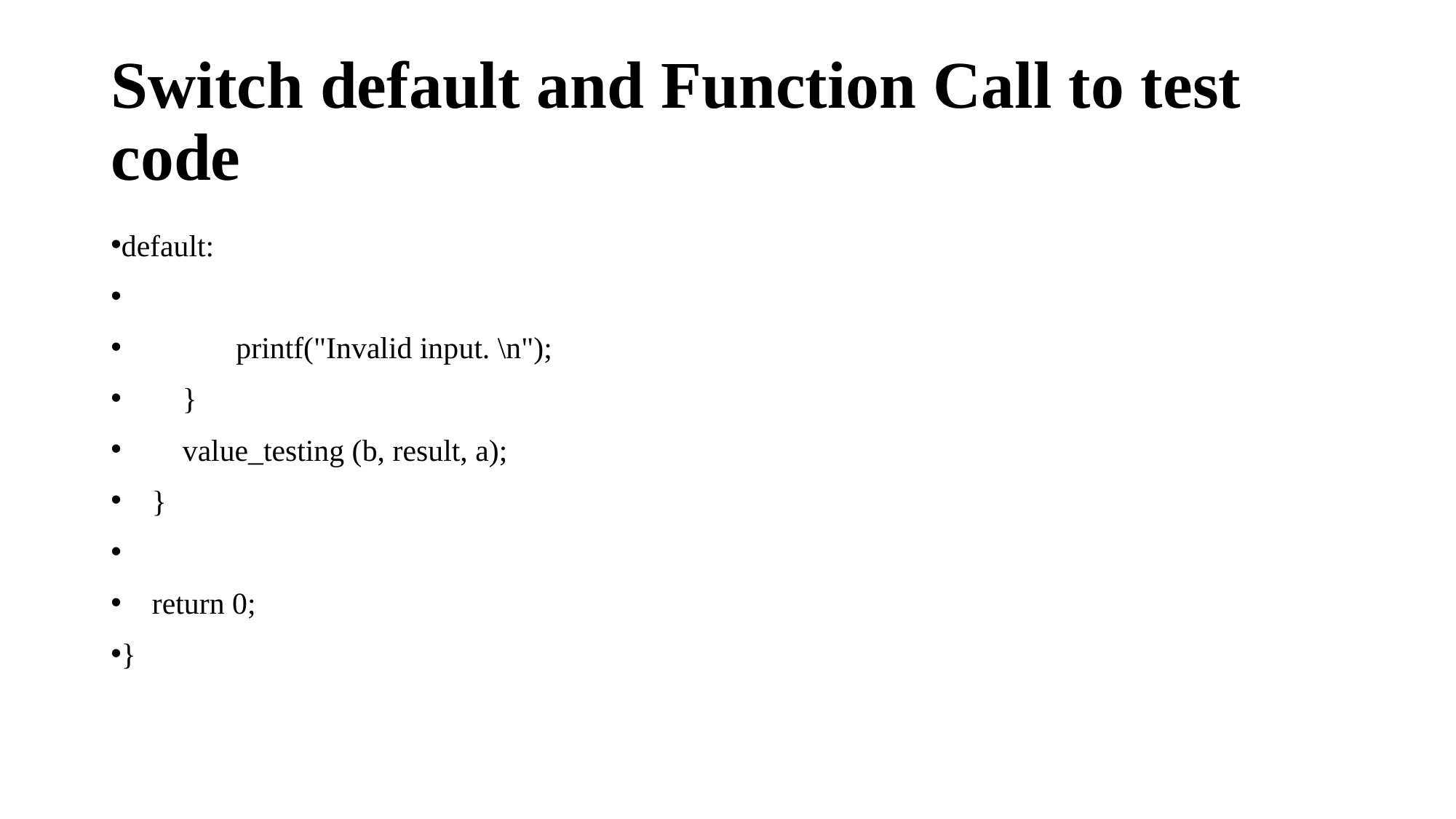

# Switch default and Function Call to test code
default:

               printf("Invalid input. \n");
        }
        value_testing (b, result, a);
    }

    return 0;
}